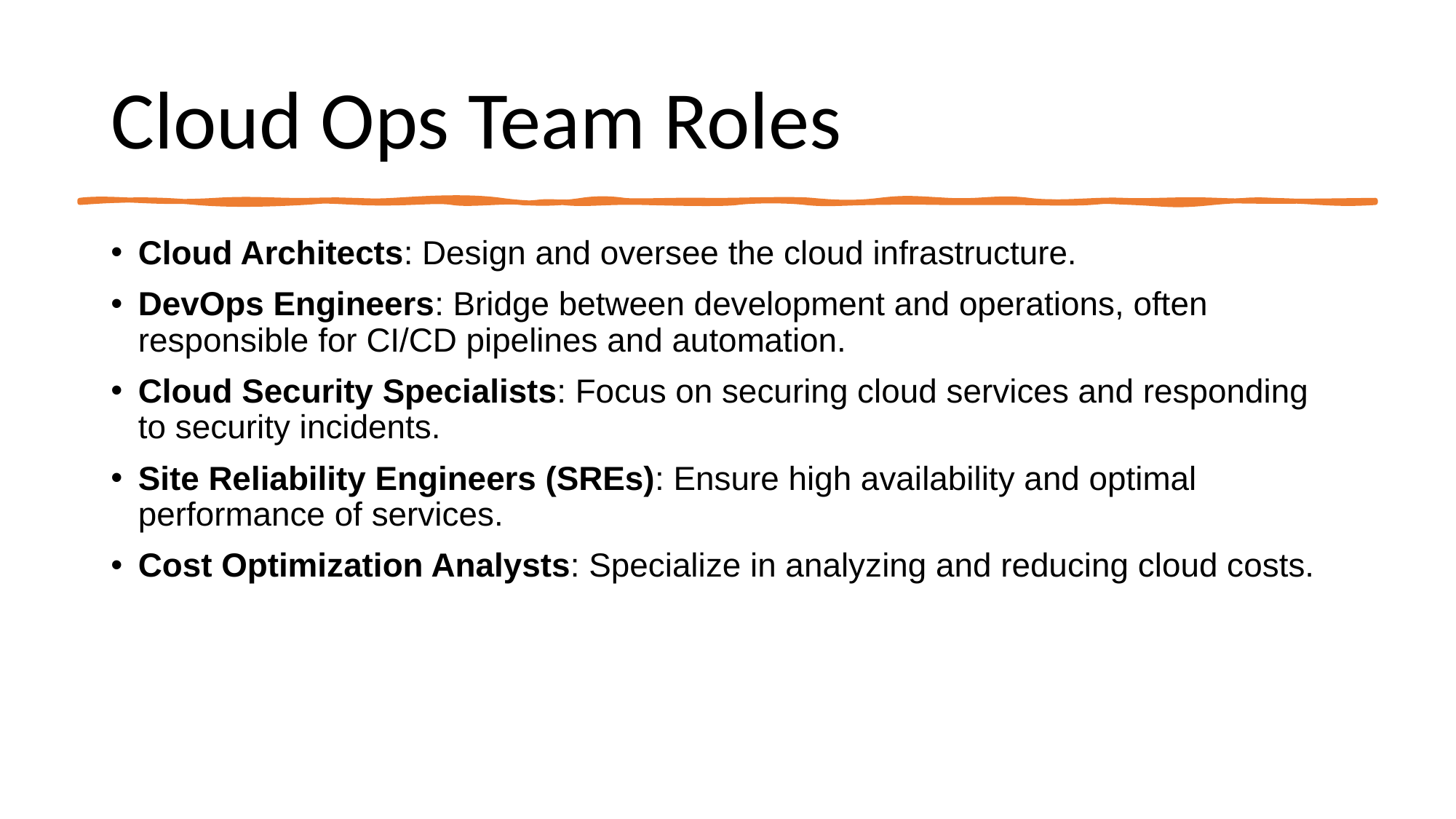

# Cloud Ops Team Roles

Cloud Architects: Design and oversee the cloud infrastructure.
DevOps Engineers: Bridge between development and operations, often responsible for CI/CD pipelines and automation.
Cloud Security Specialists: Focus on securing cloud services and responding to security incidents.
Site Reliability Engineers (SREs): Ensure high availability and optimal performance of services.
Cost Optimization Analysts: Specialize in analyzing and reducing cloud costs.